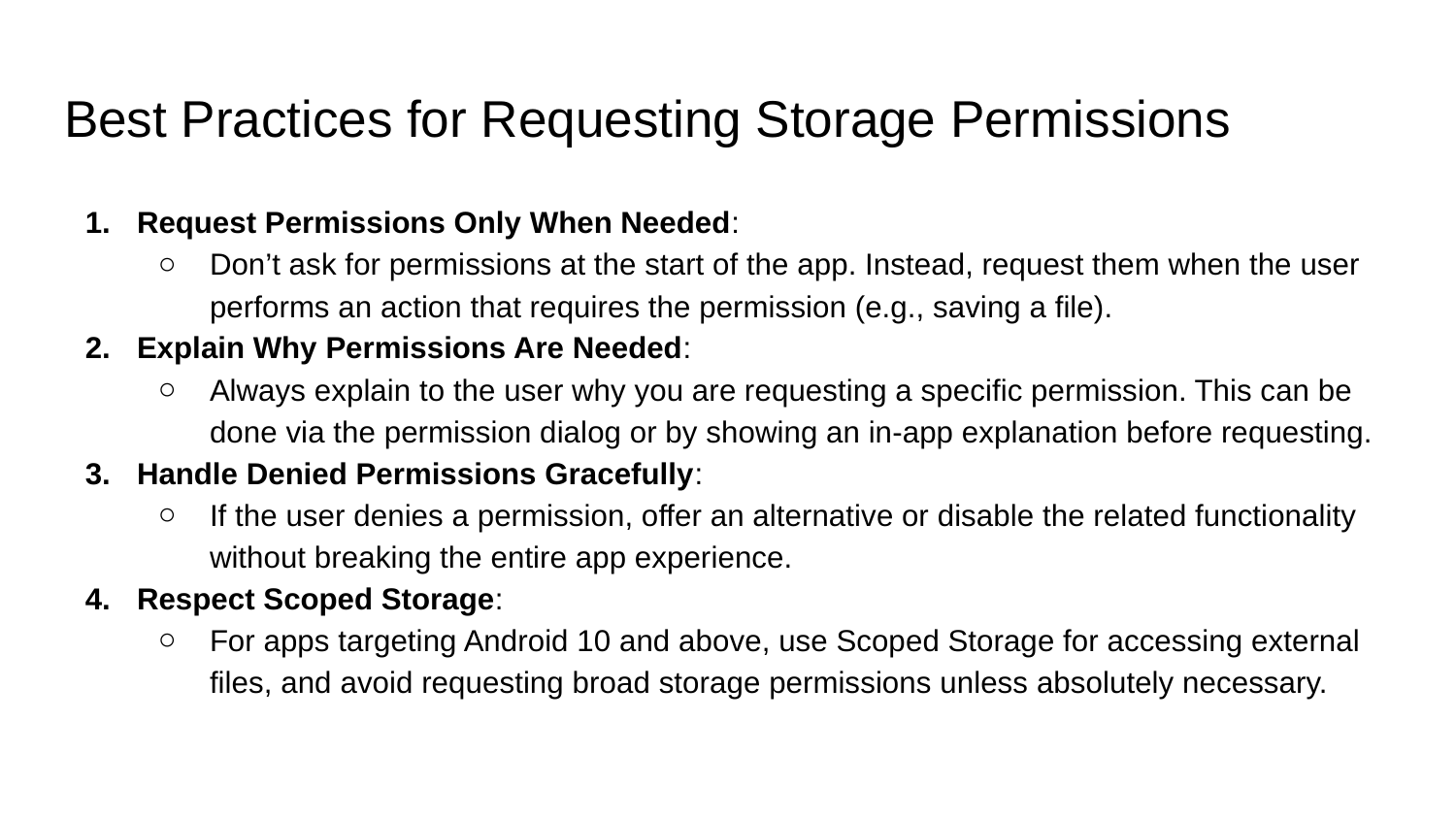

# Best Practices for Requesting Storage Permissions
Request Permissions Only When Needed:
Don’t ask for permissions at the start of the app. Instead, request them when the user performs an action that requires the permission (e.g., saving a file).
Explain Why Permissions Are Needed:
Always explain to the user why you are requesting a specific permission. This can be done via the permission dialog or by showing an in-app explanation before requesting.
Handle Denied Permissions Gracefully:
If the user denies a permission, offer an alternative or disable the related functionality without breaking the entire app experience.
Respect Scoped Storage:
For apps targeting Android 10 and above, use Scoped Storage for accessing external files, and avoid requesting broad storage permissions unless absolutely necessary.